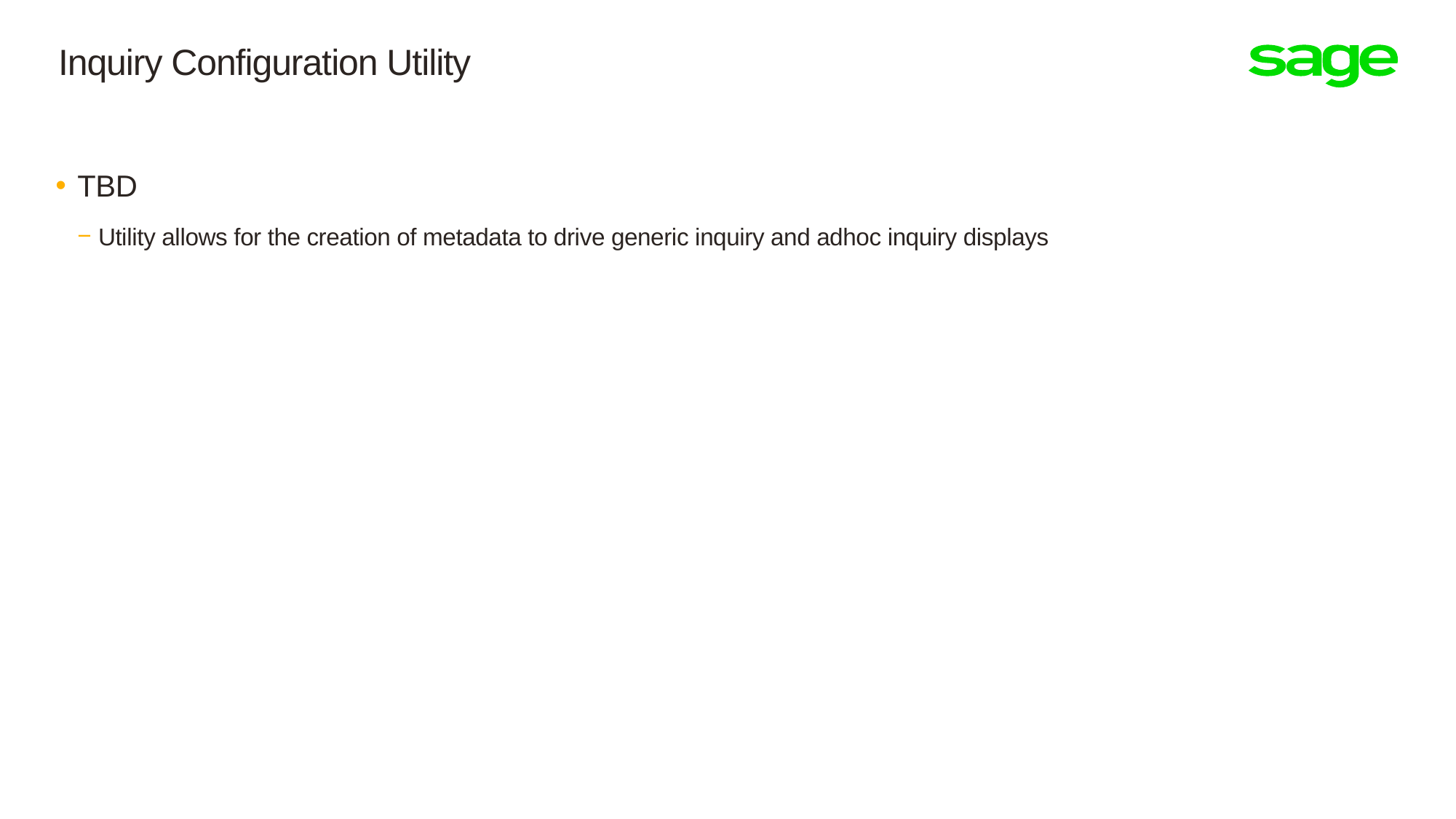

# Inquiry Configuration Utility
TBD
Utility allows for the creation of metadata to drive generic inquiry and adhoc inquiry displays